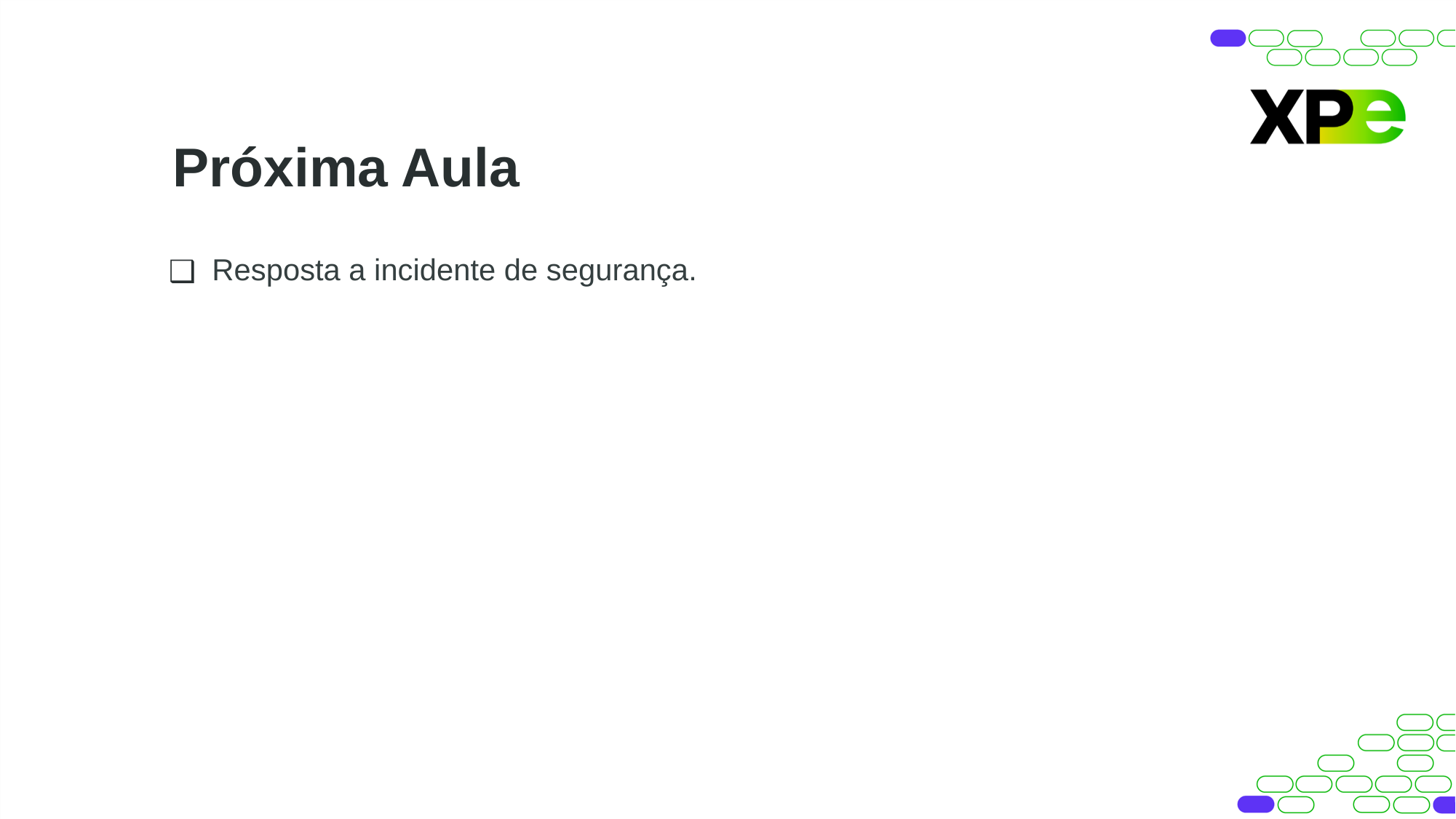

Próxima Aula
Resposta a incidente de segurança.